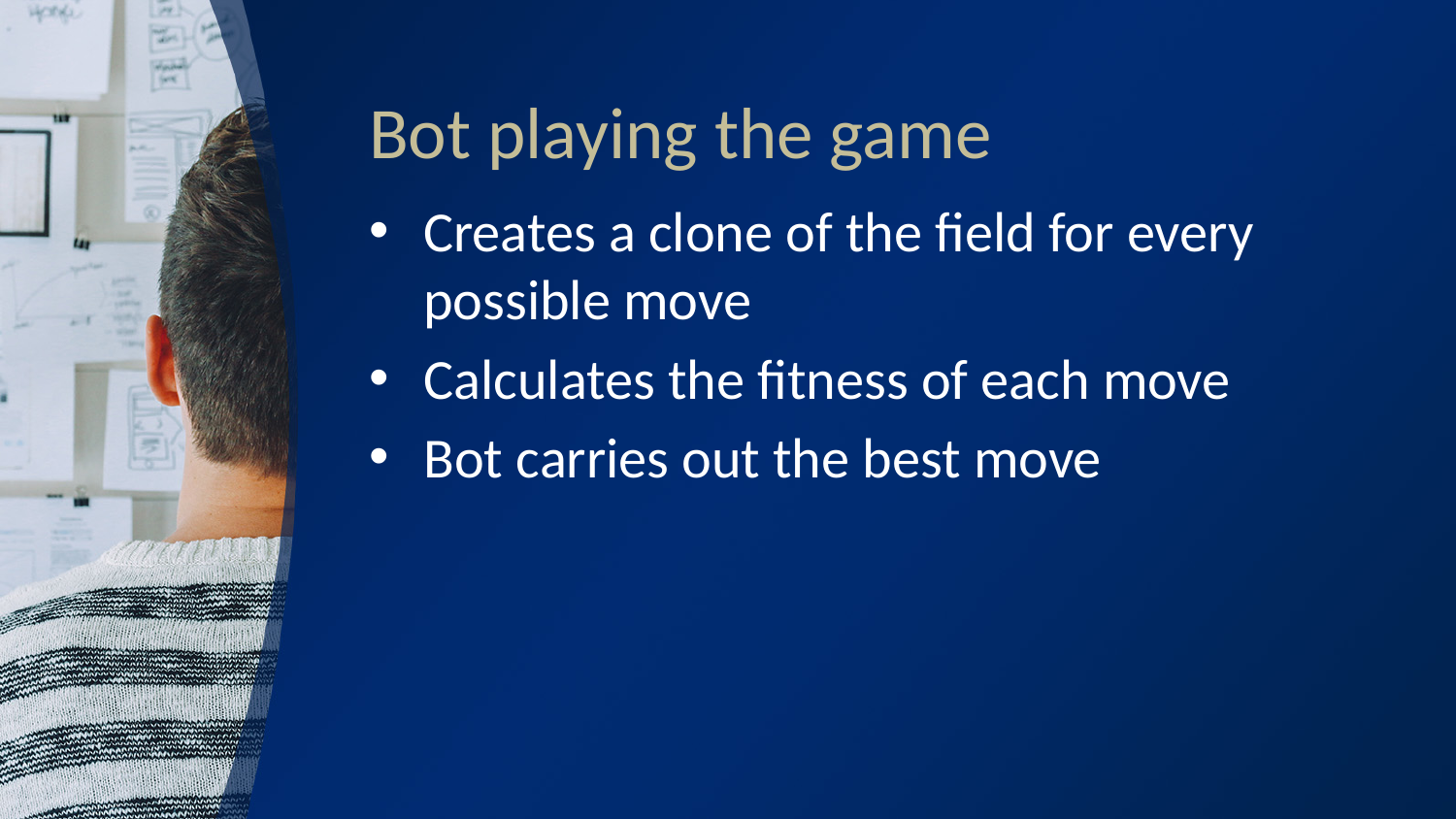

# Bot playing the game
Creates a clone of the field for every possible move
Calculates the fitness of each move
Bot carries out the best move